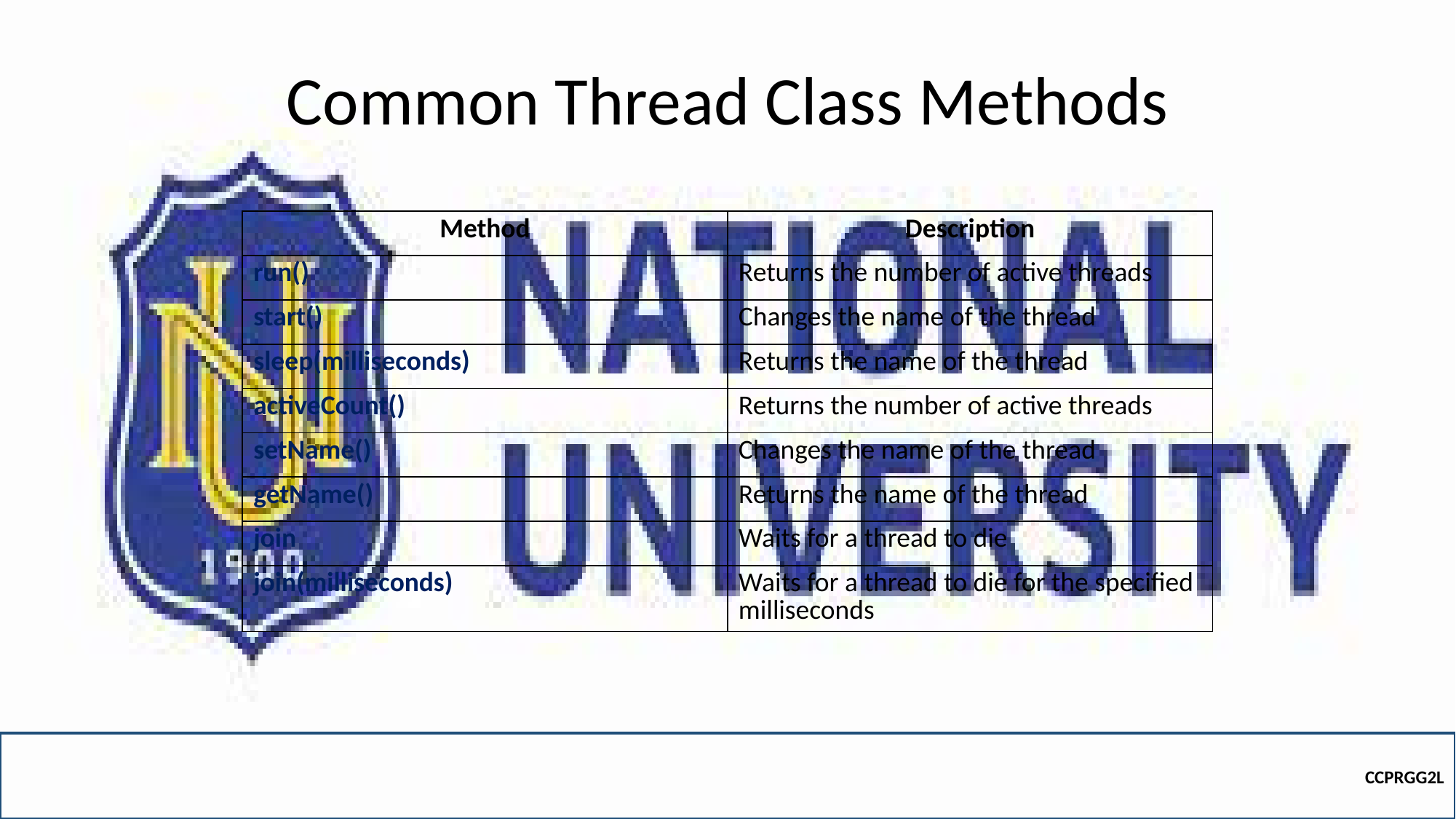

# Common Thread Class Methods
| Method | Description |
| --- | --- |
| run() | Returns the number of active threads |
| start() | Changes the name of the thread |
| sleep(milliseconds) | Returns the name of the thread |
| activeCount() | Returns the number of active threads |
| setName() | Changes the name of the thread |
| getName() | Returns the name of the thread |
| join | Waits for a thread to die |
| join(milliseconds) | Waits for a thread to die for the specified milliseconds |
CCPRGG2L